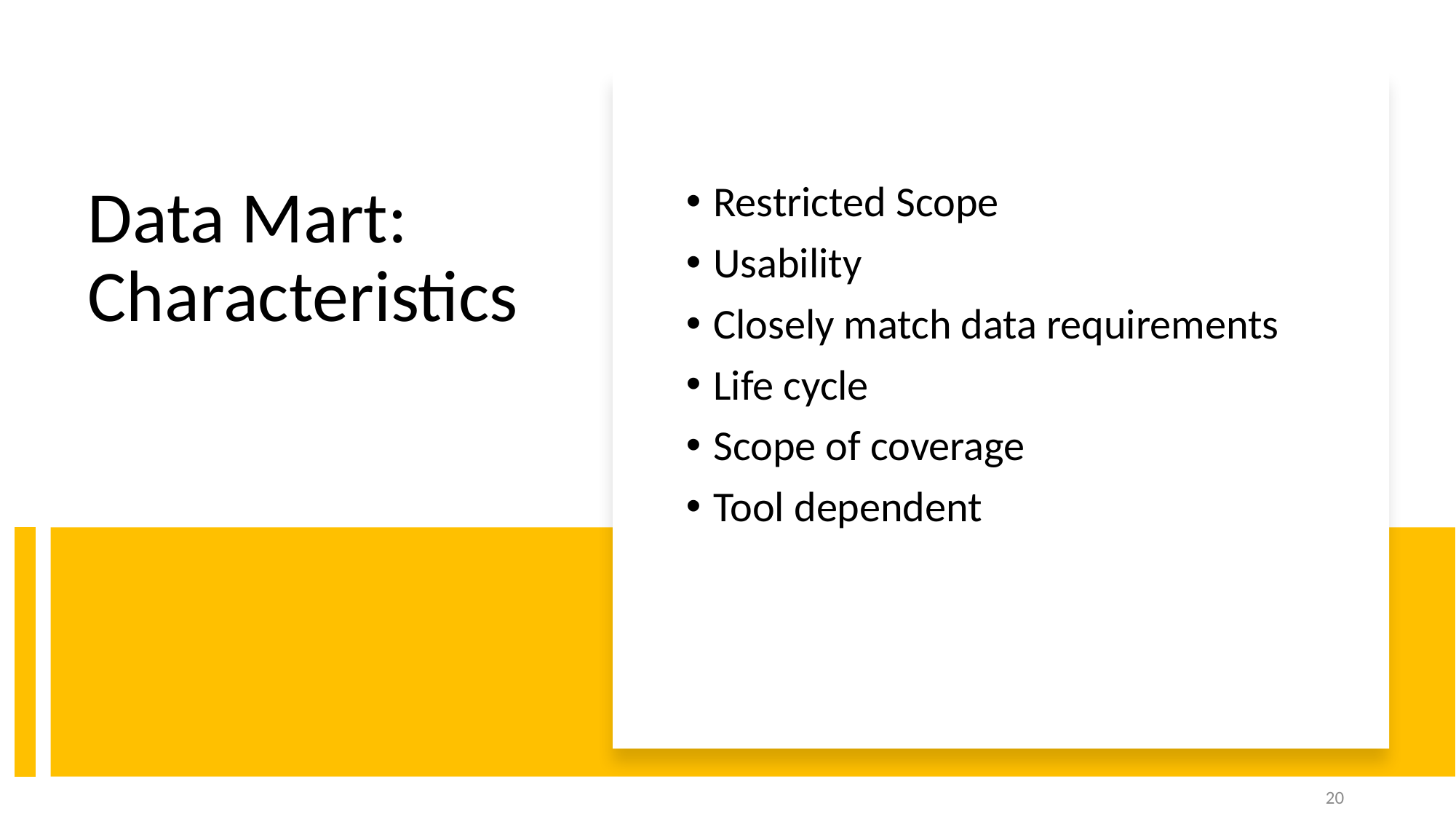

Restricted Scope
Usability
Closely match data requirements
Life cycle
Scope of coverage
Tool dependent

# Data Mart: Characteristics

20